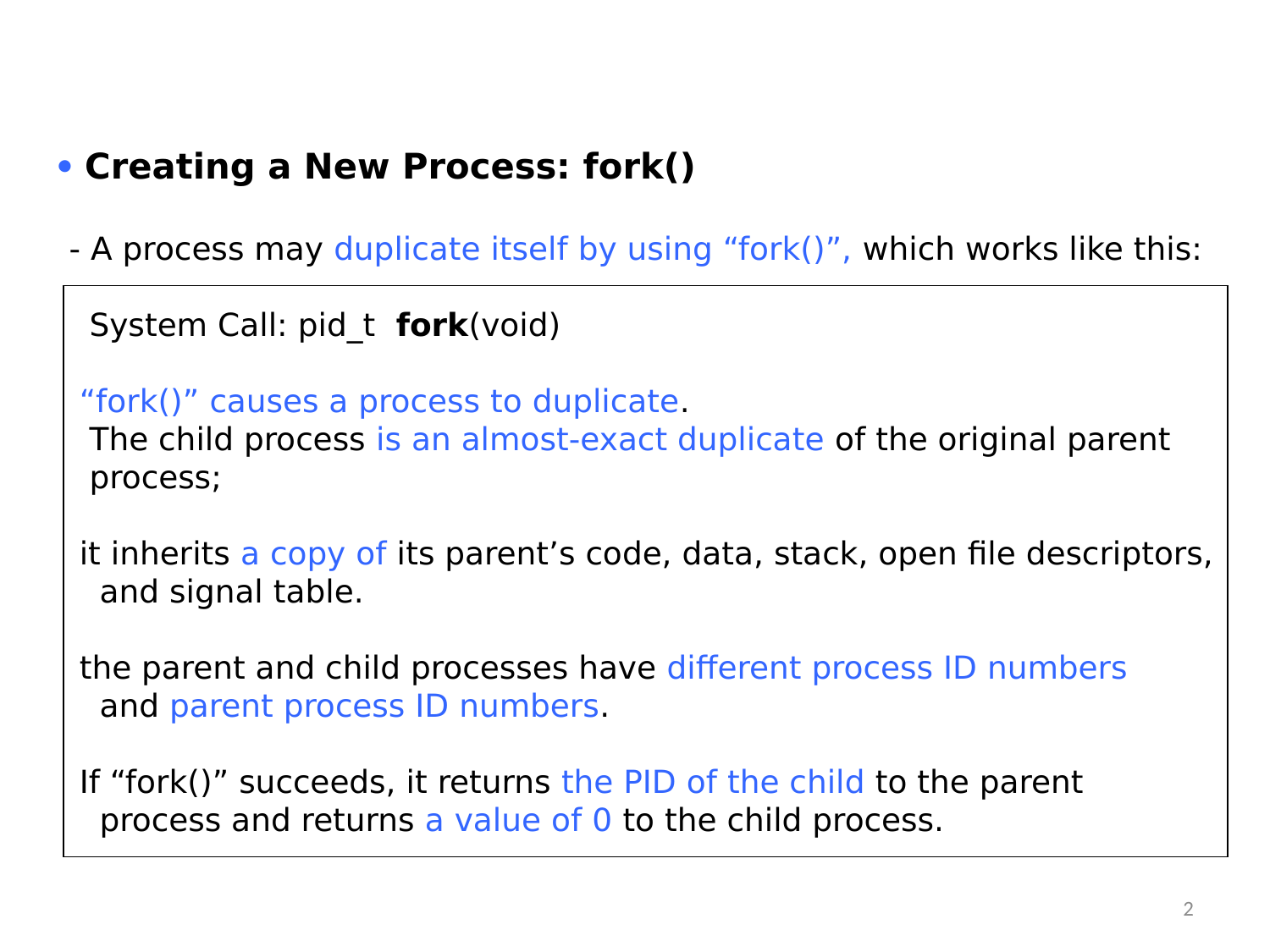

• Creating a New Process: fork()

 - A process may duplicate itself by using “fork()”, which works like this:

   System Call: pid_t  fork(void)

  “fork()” causes a process to duplicate.
   The child process is an almost-exact duplicate of the original parent
   process;

  it inherits a copy of its parent’s code, data, stack, open file descriptors,
    and signal table.

  the parent and child processes have different process ID numbers
    and parent process ID numbers.

  If “fork()” succeeds, it returns the PID of the child to the parent
    process and returns a value of 0 to the child process.

# 2